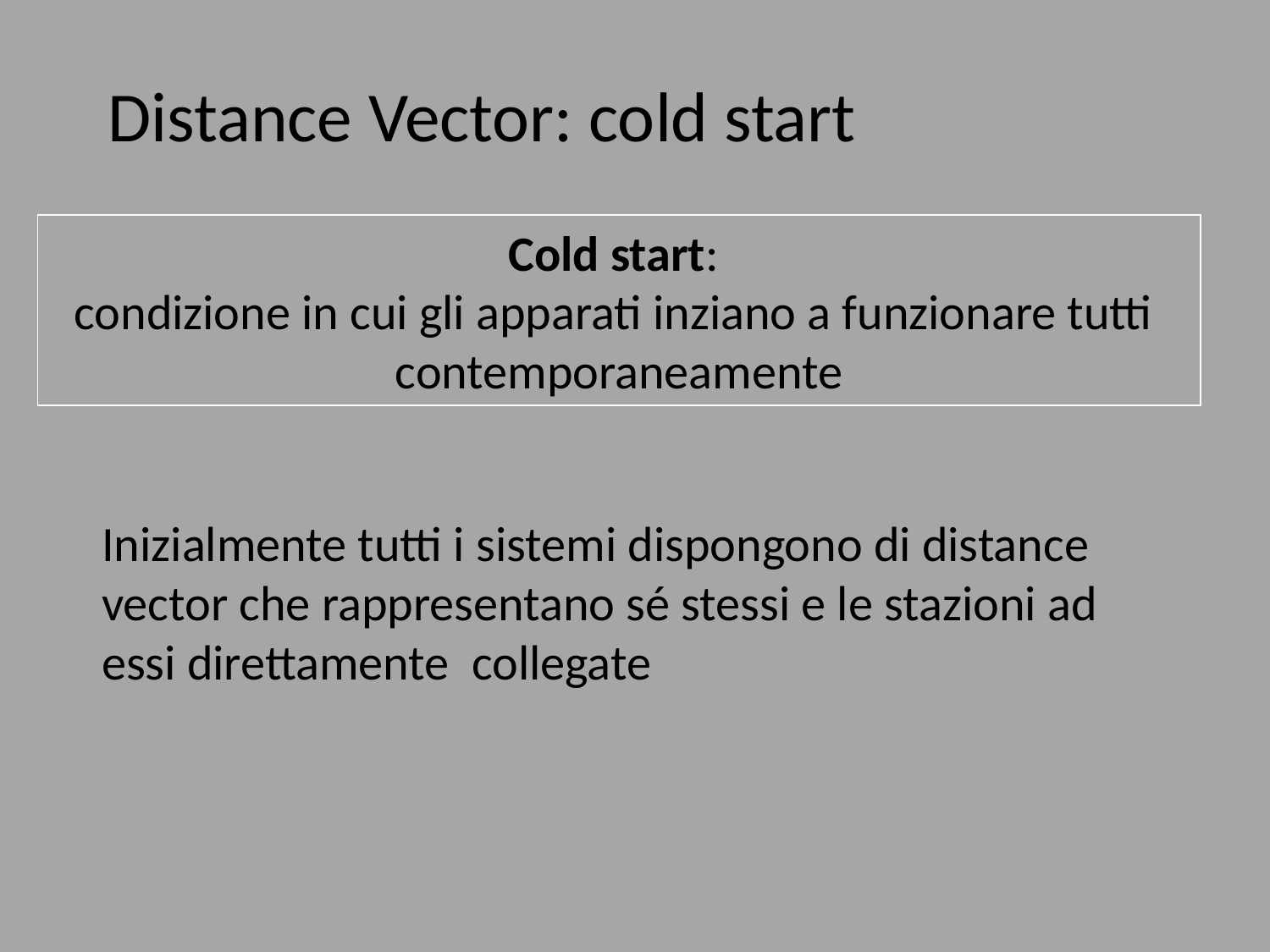

# Distance Vector: cold start
Cold start:
condizione in cui gli apparati inziano a funzionare tutti
contemporaneamente
Inizialmente tutti i sistemi dispongono di distance vector che rappresentano sé stessi e le stazioni ad essi direttamente  collegate